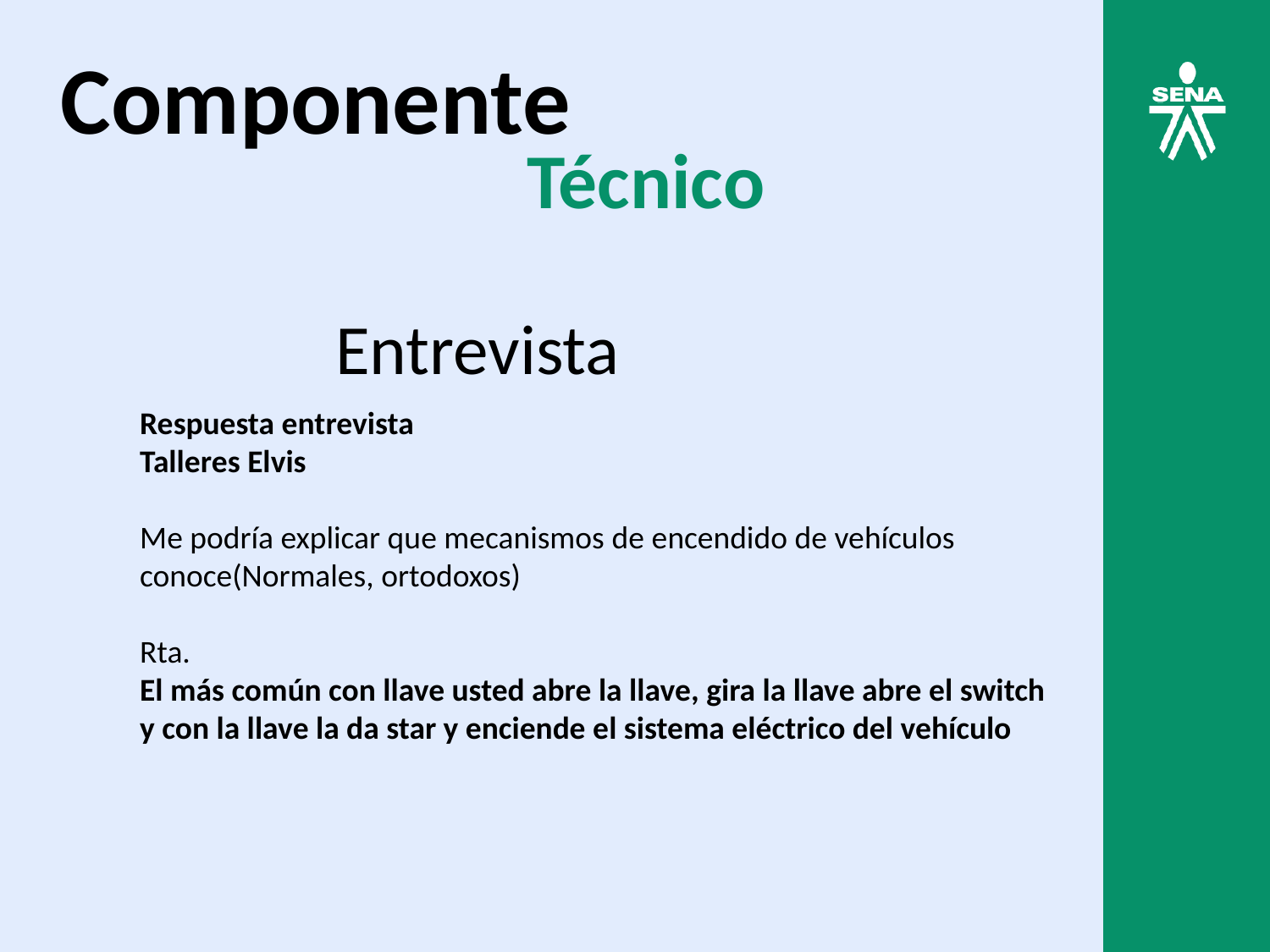

Componente
Técnico
Entrevista
Respuesta entrevista
Talleres Elvis

Me podría explicar que mecanismos de encendido de vehículos conoce(Normales, ortodoxos)

Rta.
El más común con llave usted abre la llave, gira la llave abre el switch y con la llave la da star y enciende el sistema eléctrico del vehículo